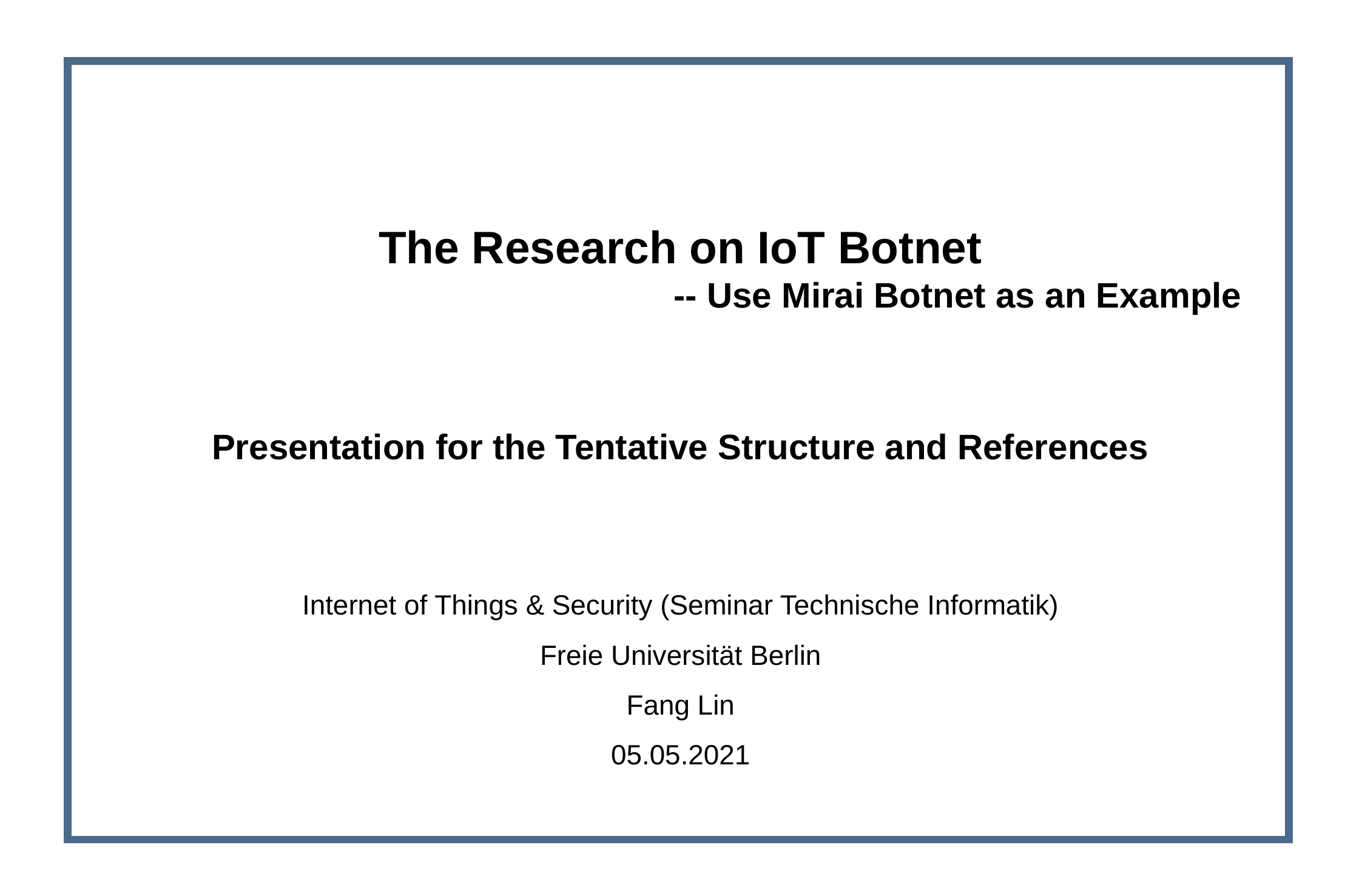

The Research on IoT Botnet
-- Use Mirai Botnet as an Example

Presentation for the Tentative Structure and References
Internet of Things & Security (Seminar Technische Informatik)
Freie Universität Berlin
Fang Lin
05.05.2021